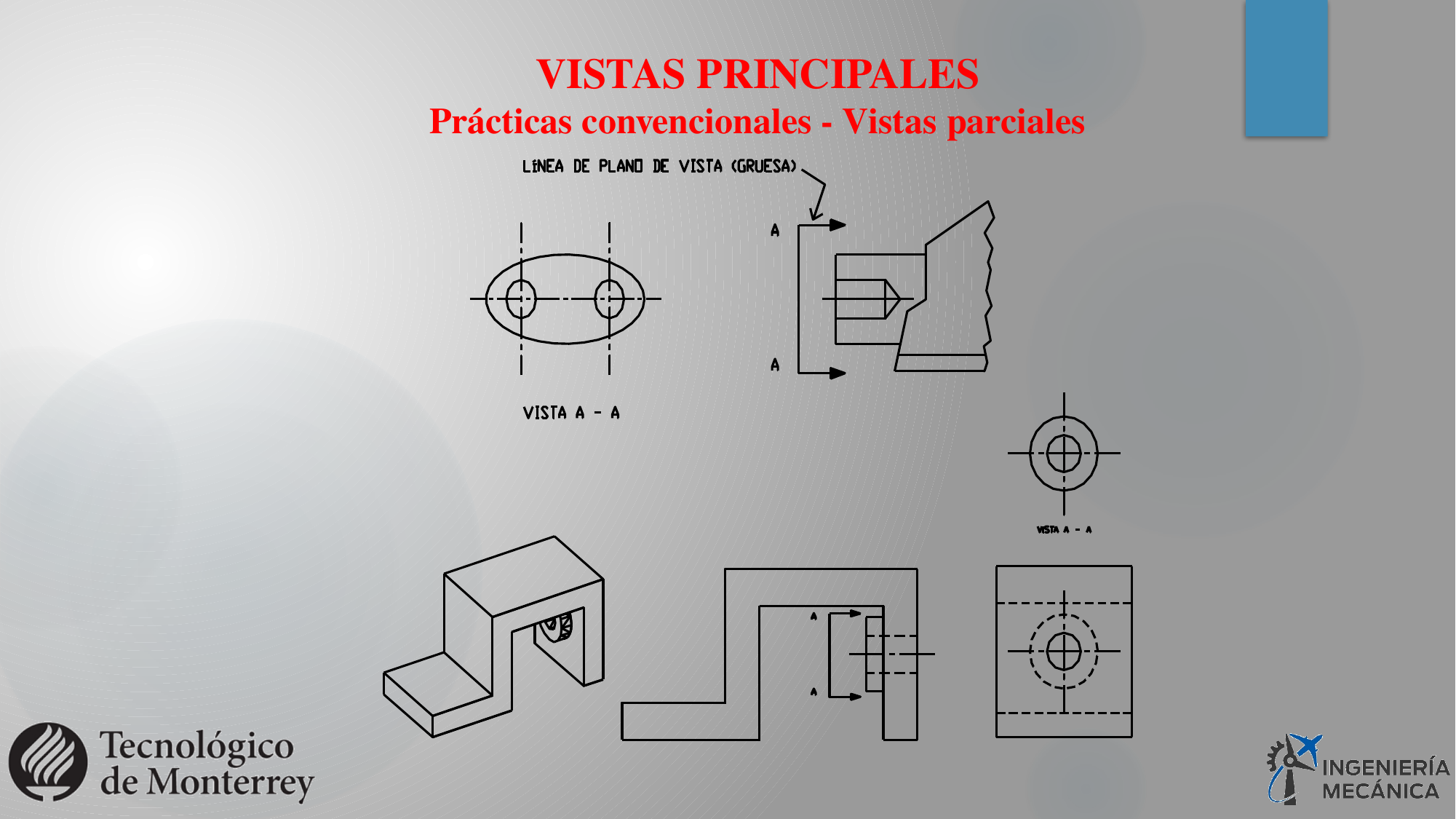

VISTAS PRINCIPALES
Prácticas convencionales - Vistas parciales